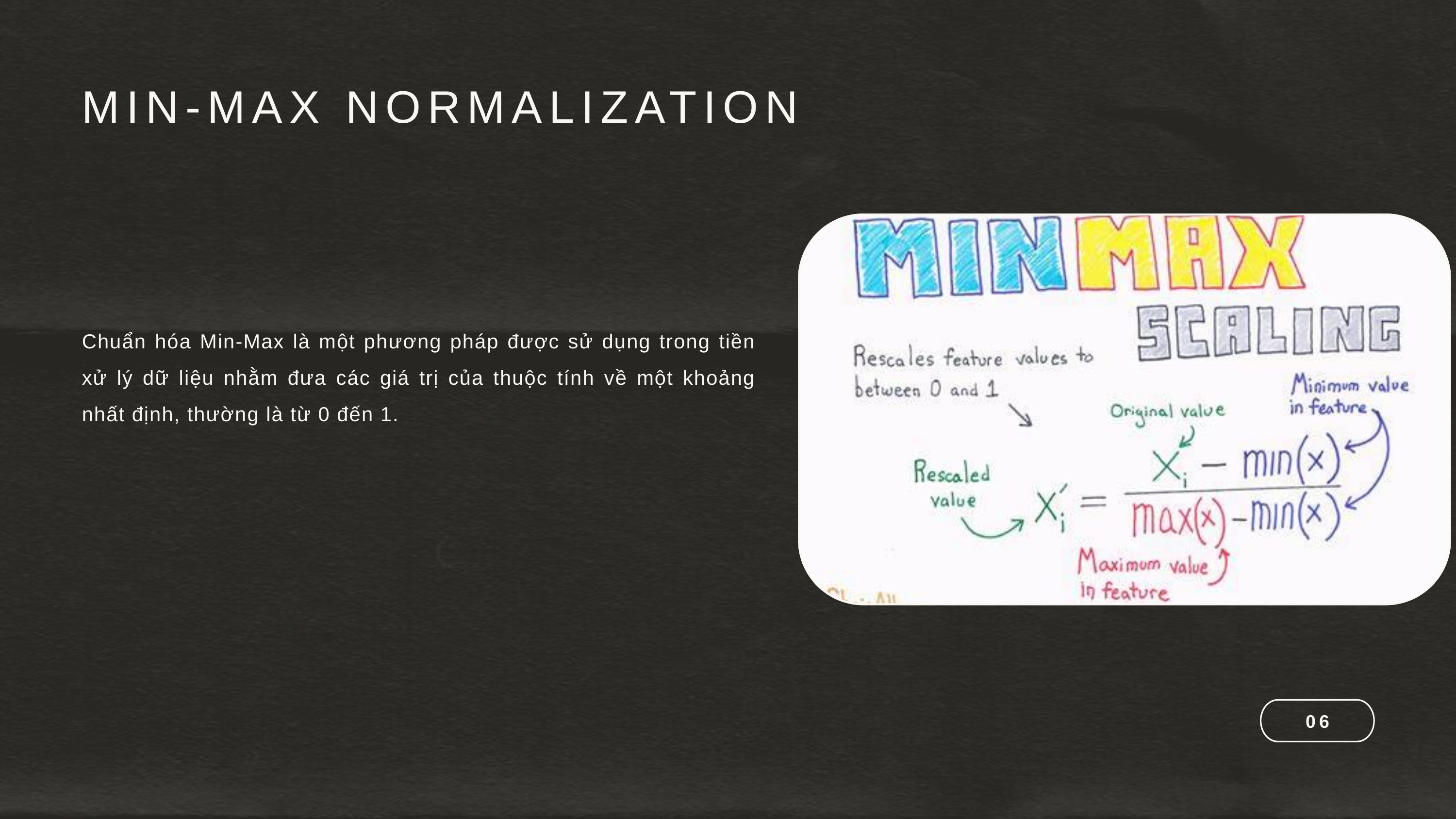

MIN-MAX NORMALIZATION

Chuẩn hóa Min-Max là một phương pháp được sử dụng trong tiền xử lý dữ liệu nhằm đưa các giá trị của thuộc tính về một khoảng nhất định, thường là từ 0 đến 1.

06